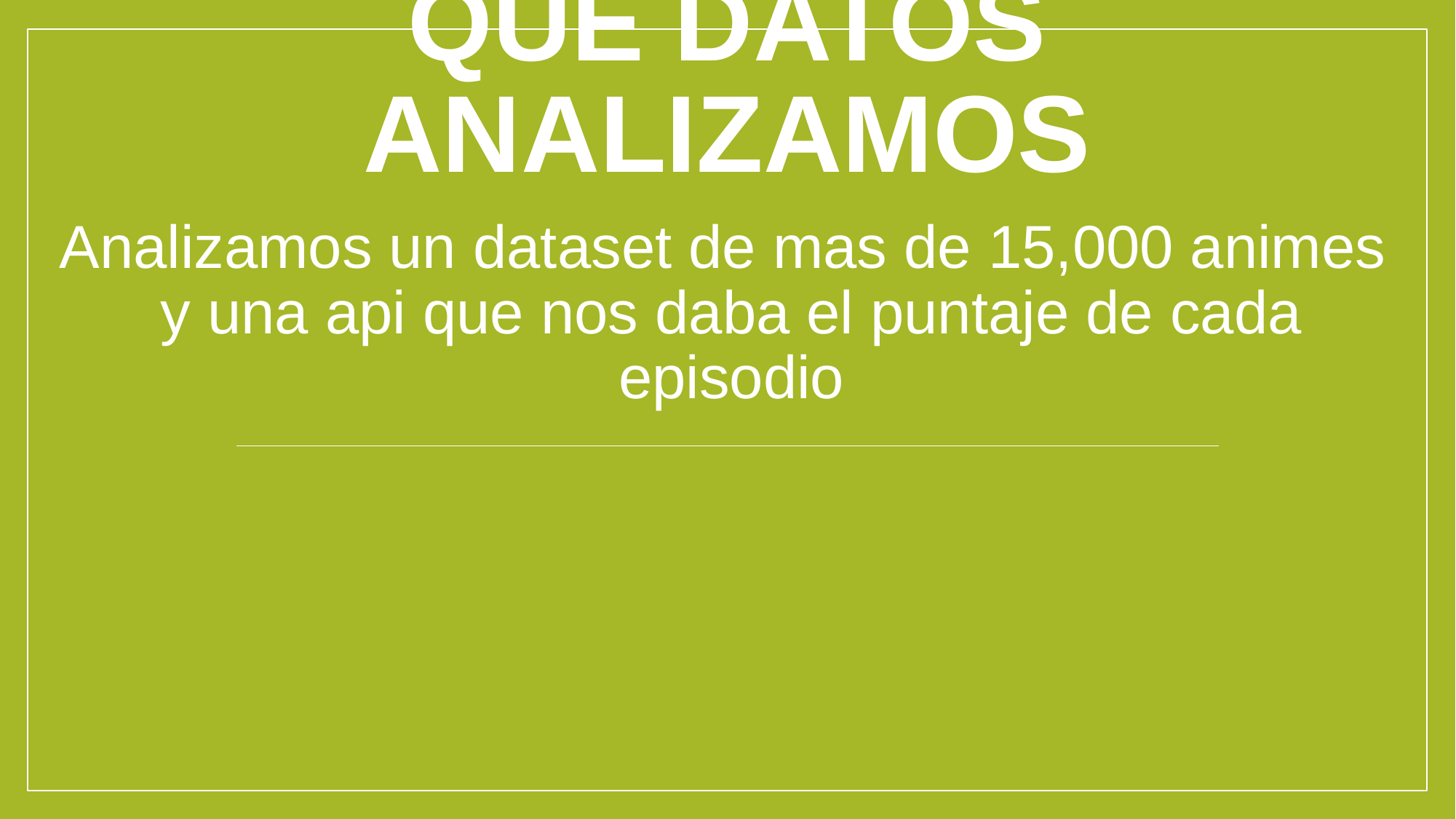

# Que datos analizamos
Analizamos un dataset de mas de 15,000 animes  y una api que nos daba el puntaje de cada episodio